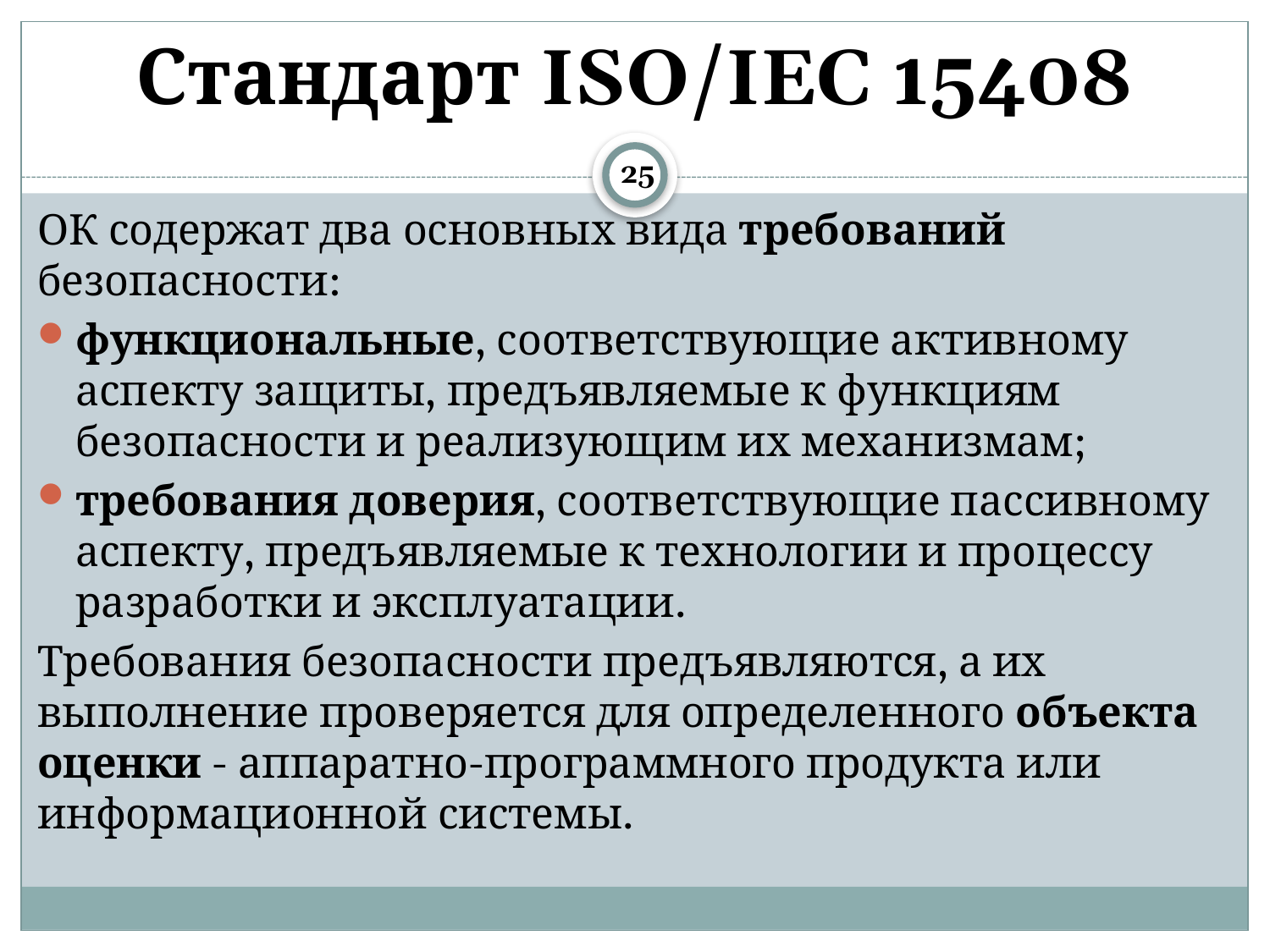

# Стандарт ISO/IEC 15408
25
ОК содержат два основных вида требований безопасности:
функциональные, соответствующие активному аспекту защиты, предъявляемые к функциям безопасности и реализующим их механизмам;
требования доверия, соответствующие пассивному аспекту, предъявляемые к технологии и процессу разработки и эксплуатации.
Требования безопасности предъявляются, а их выполнение проверяется для определенного объекта оценки - аппаратно-программного продукта или информационной системы.